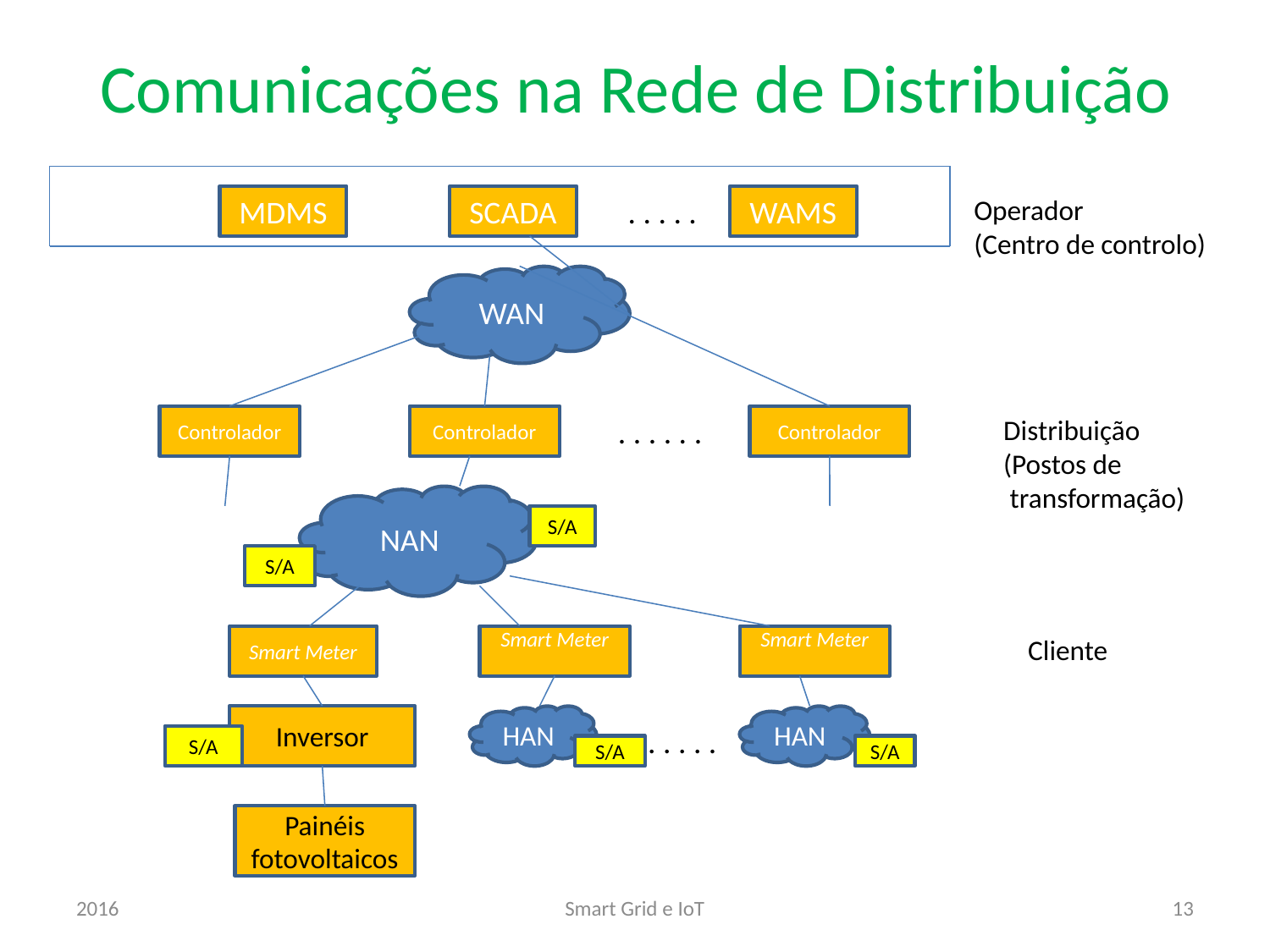

# Comunicações na Rede de Distribuição
MDMS
SCADA
. . . . .
WAMS
Operador
(Centro de controlo)
WAN
Controlador
Controlador
. . . . . .
Controlador
Distribuição
(Postos de
 transformação)
NAN
S/A
S/A
Smart Meter
Smart Meter

Smart Meter

Cliente
Inversor
HAN
HAN
. . . . .
S/A
S/A
S/A
Painéis fotovoltaicos
2016
Smart Grid e IoT
13